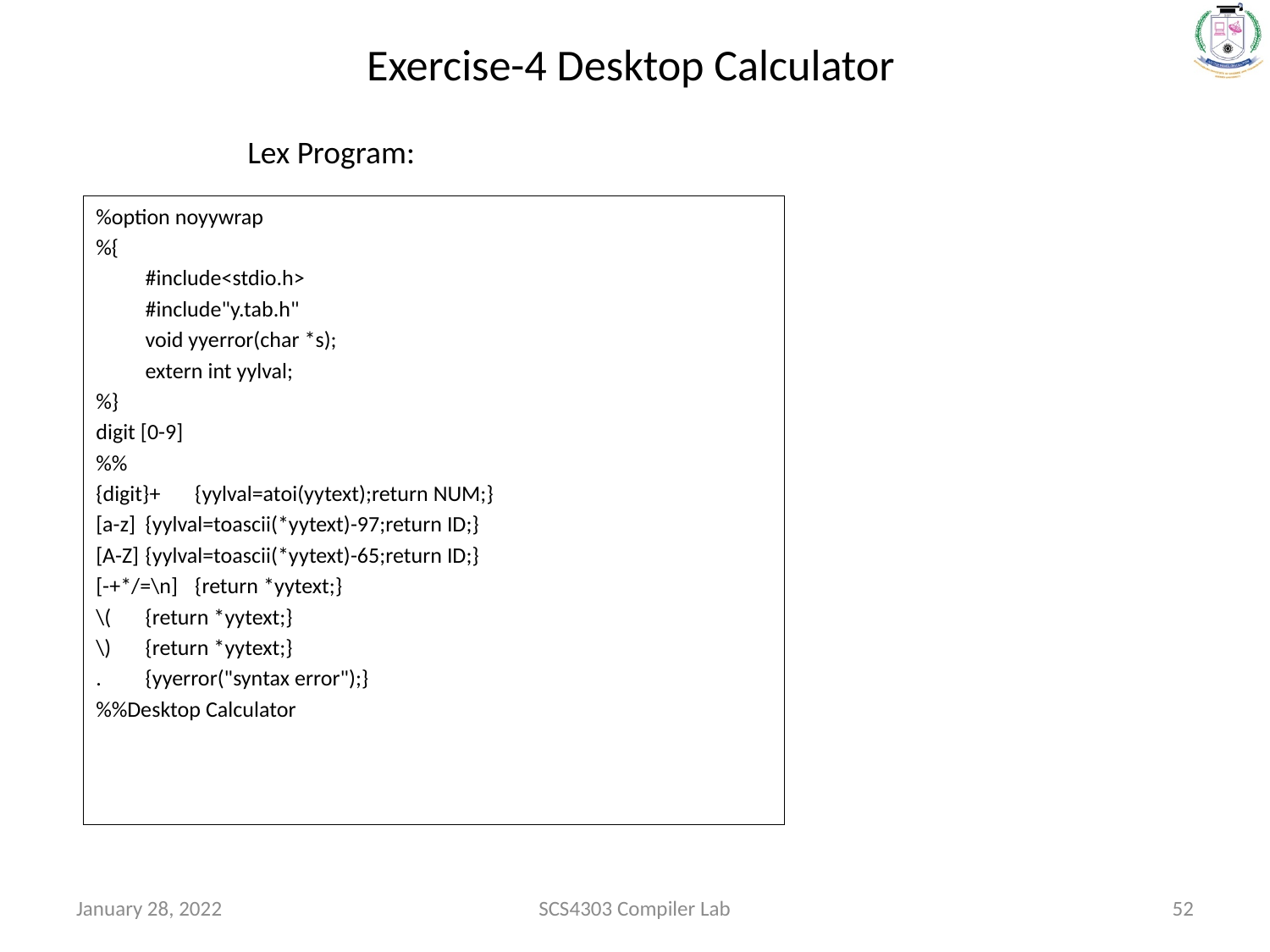

# Exercise-4 Desktop Calculator
Lex Program:
%option noyywrap
%{
	#include<stdio.h>
	#include"y.tab.h"
	void yyerror(char *s);
	extern int yylval;
%}
digit [0-9]
%%
{digit}+	{yylval=atoi(yytext);return NUM;}
[a-z]		{yylval=toascii(*yytext)-97;return ID;}
[A-Z]		{yylval=toascii(*yytext)-65;return ID;}
[-+*/=\n]	{return *yytext;}
\(		{return *yytext;}
\)		{return *yytext;}
.		{yyerror("syntax error");}
%%Desktop Calculator

January 28, 2022
SCS4303 Compiler Lab
52